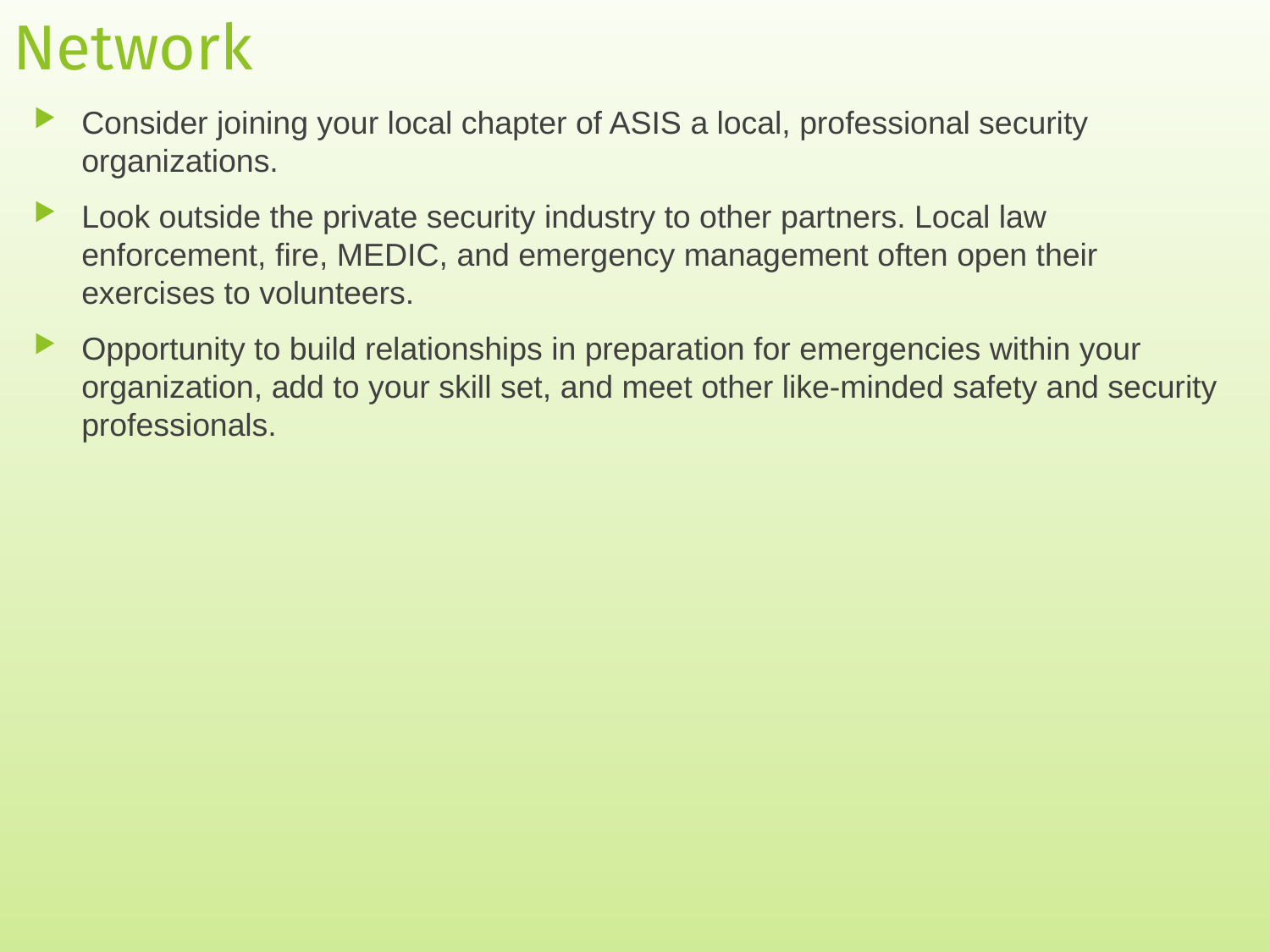

# Network
Consider joining your local chapter of ASIS a local, professional security organizations.
Look outside the private security industry to other partners. Local law enforcement, fire, MEDIC, and emergency management often open their exercises to volunteers.
Opportunity to build relationships in preparation for emergencies within your organization, add to your skill set, and meet other like-minded safety and security professionals.
6